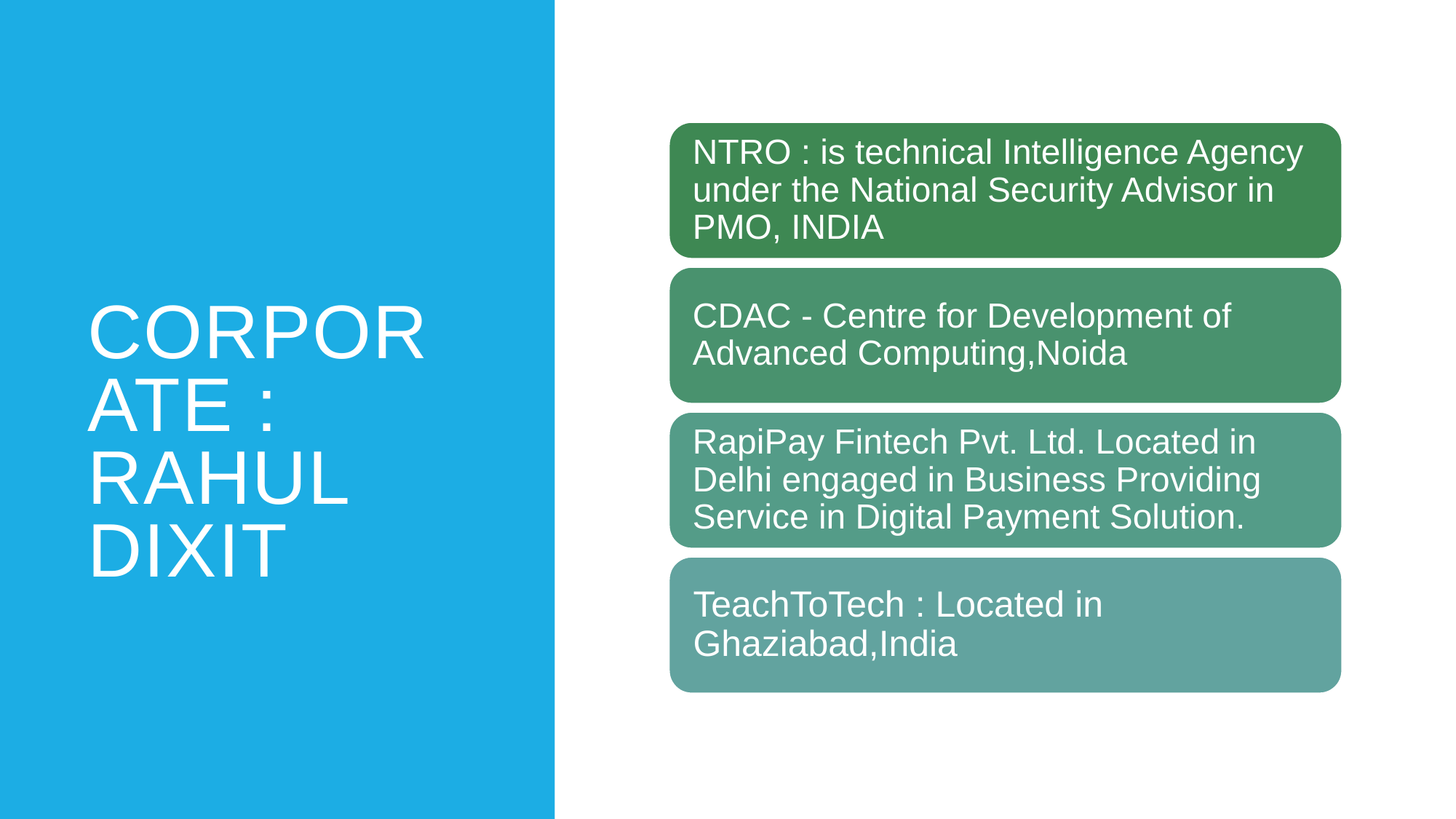

# Corporate : Rahul Dixit
NTRO : is technical Intelligence Agency under the National Security Advisor in PMO, INDIA
CDAC - Centre for Development of Advanced Computing,Noida
RapiPay Fintech Pvt. Ltd. Located in Delhi engaged in Business Providing Service in Digital Payment Solution.
TeachToTech : Located in Ghaziabad,India